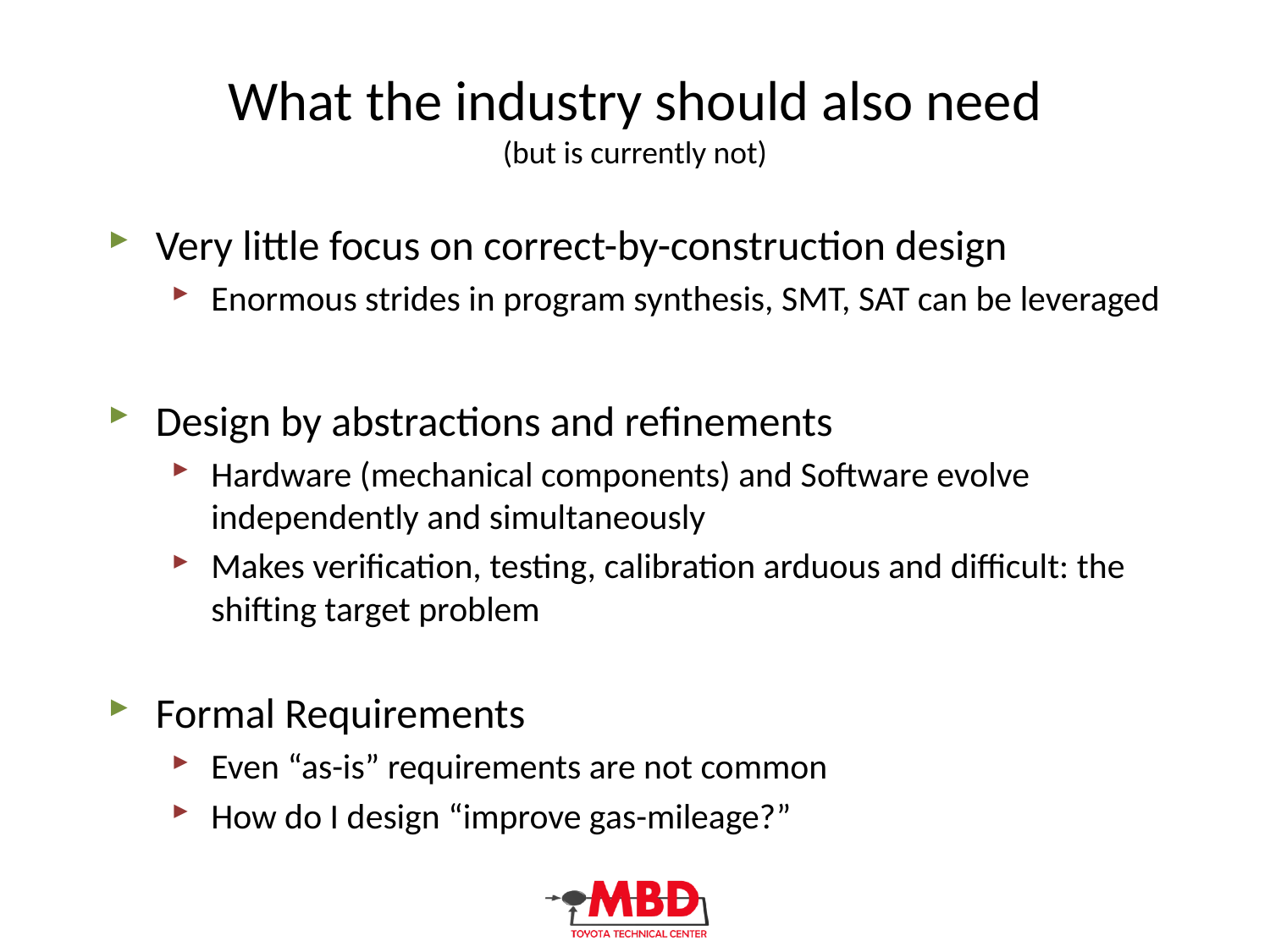

# What the industry should also need (but is currently not)
Very little focus on correct-by-construction design
Enormous strides in program synthesis, SMT, SAT can be leveraged

Design by abstractions and refinements
Hardware (mechanical components) and Software evolve independently and simultaneously
Makes verification, testing, calibration arduous and difficult: the shifting target problem

Formal Requirements
Even “as-is” requirements are not common
How do I design “improve gas-mileage?”